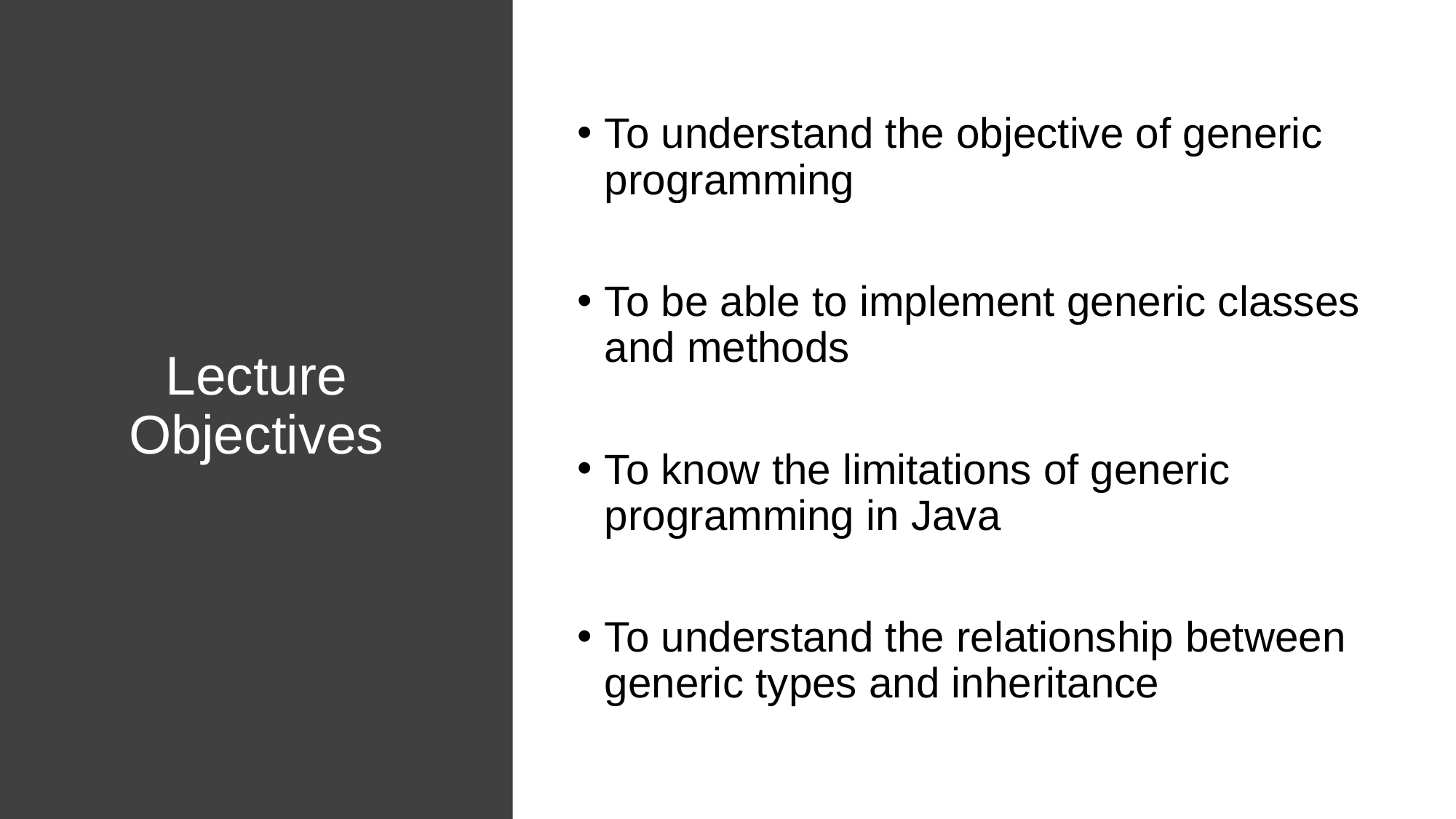

To understand the objective of generic programming

To be able to implement generic classes and methods

To know the limitations of generic programming in Java

To understand the relationship between generic types and inheritance
# Lecture Objectives